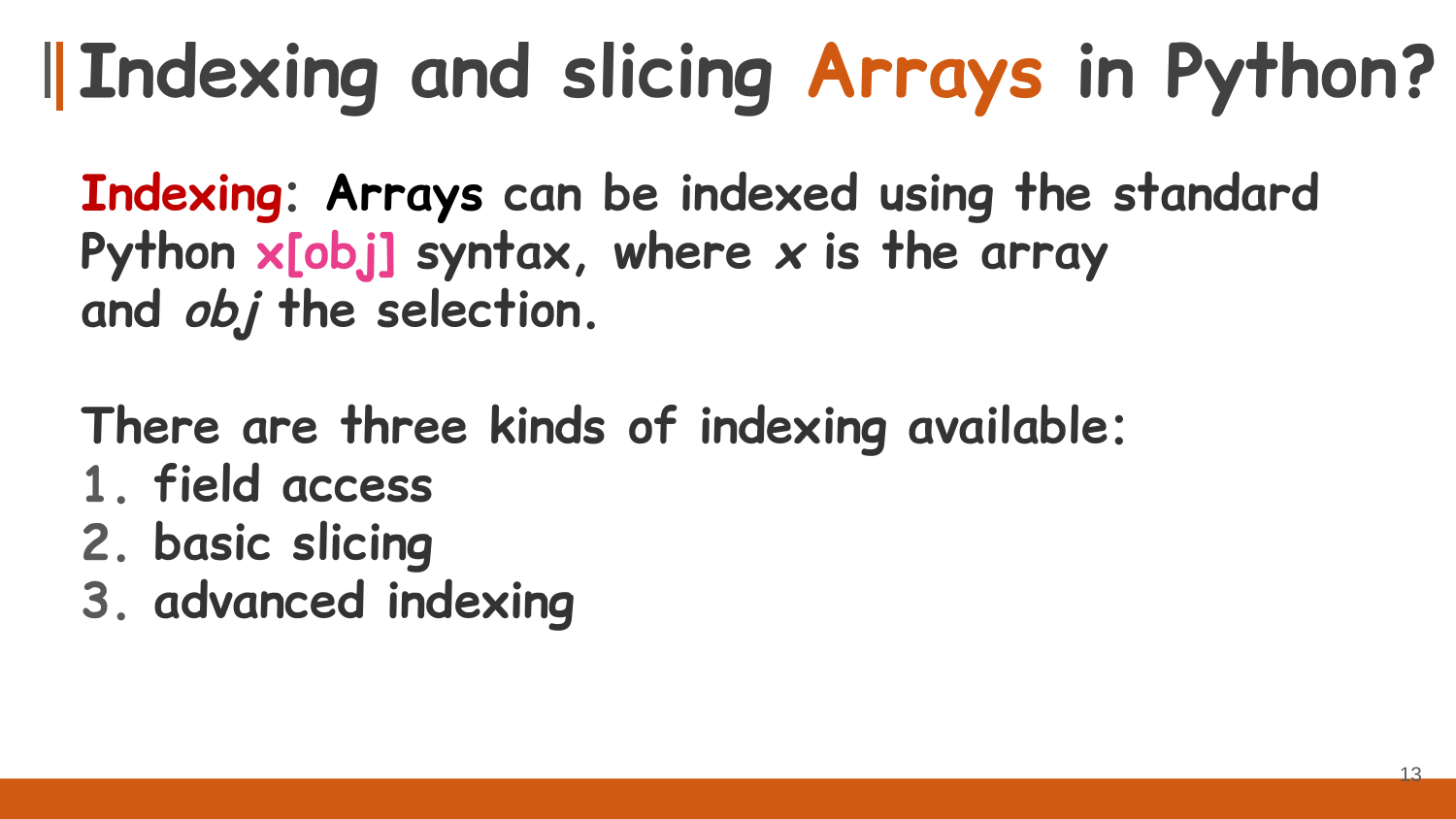

# Indexing and slicing Arrays in Python?

Indexing: Arrays can be indexed using the standard Python x[obj] syntax, where x is the array and obj the selection.

There are three kinds of indexing available:
field access
basic slicing
advanced indexing

13